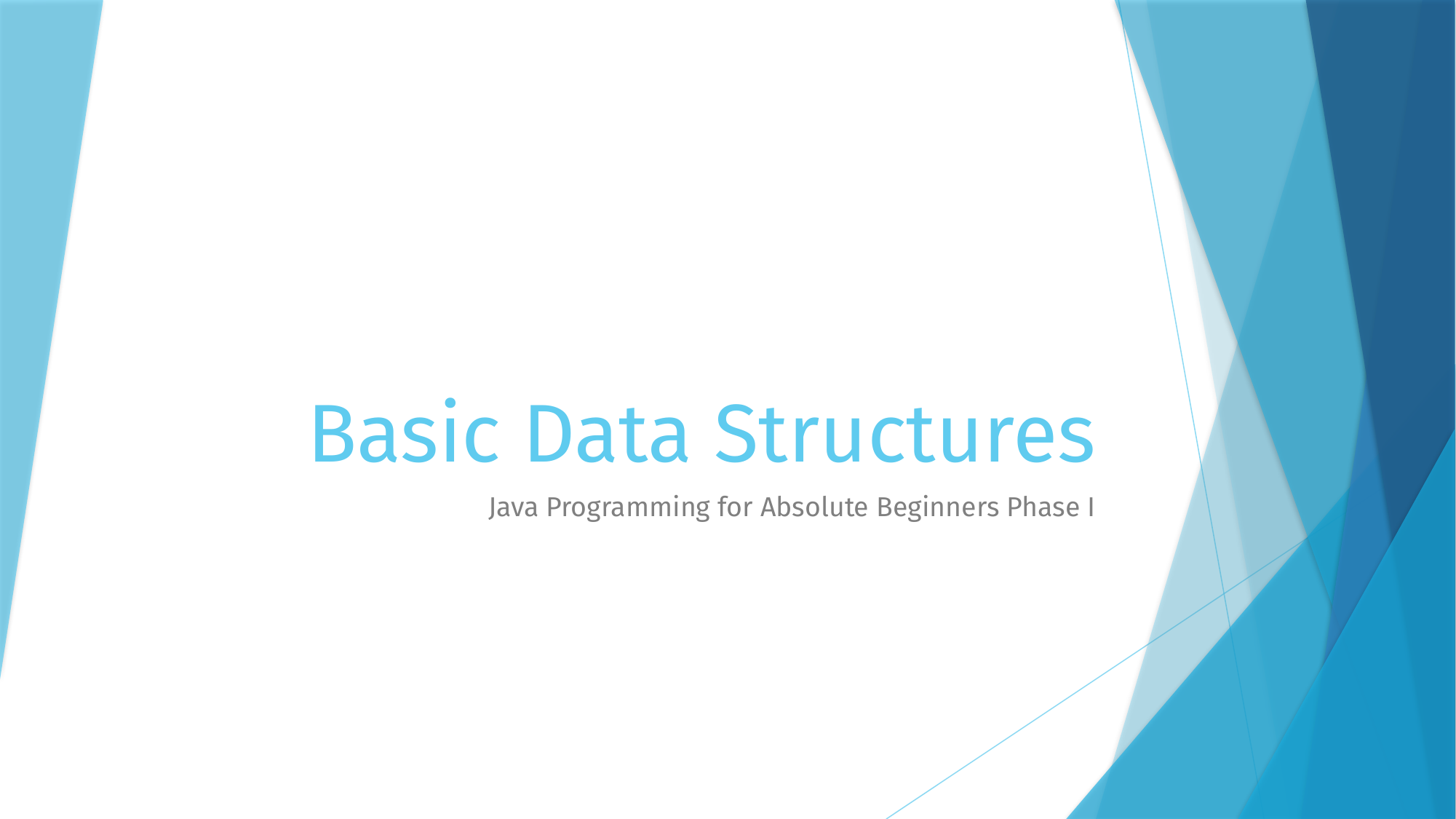

# Basic Data Structures
Java Programming for Absolute Beginners Phase I